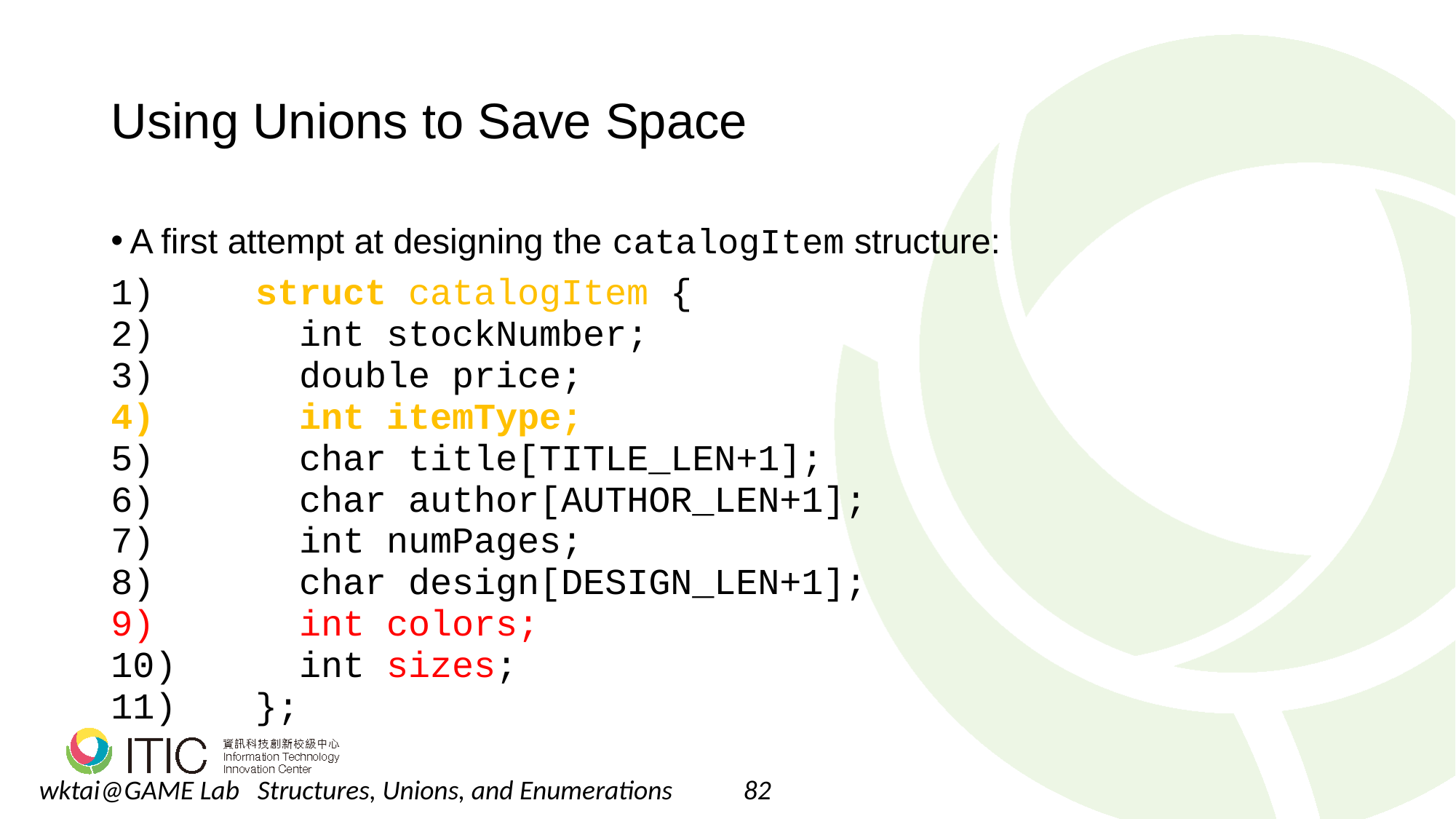

# Using Unions to Save Space
A first attempt at designing the catalogItem structure:
	struct catalogItem {
	  int stockNumber;
	  double price;
	  int itemType;
	  char title[TITLE_LEN+1];
	  char author[AUTHOR_LEN+1];
	  int numPages;
	  char design[DESIGN_LEN+1];
	  int colors;
	  int sizes;
	};